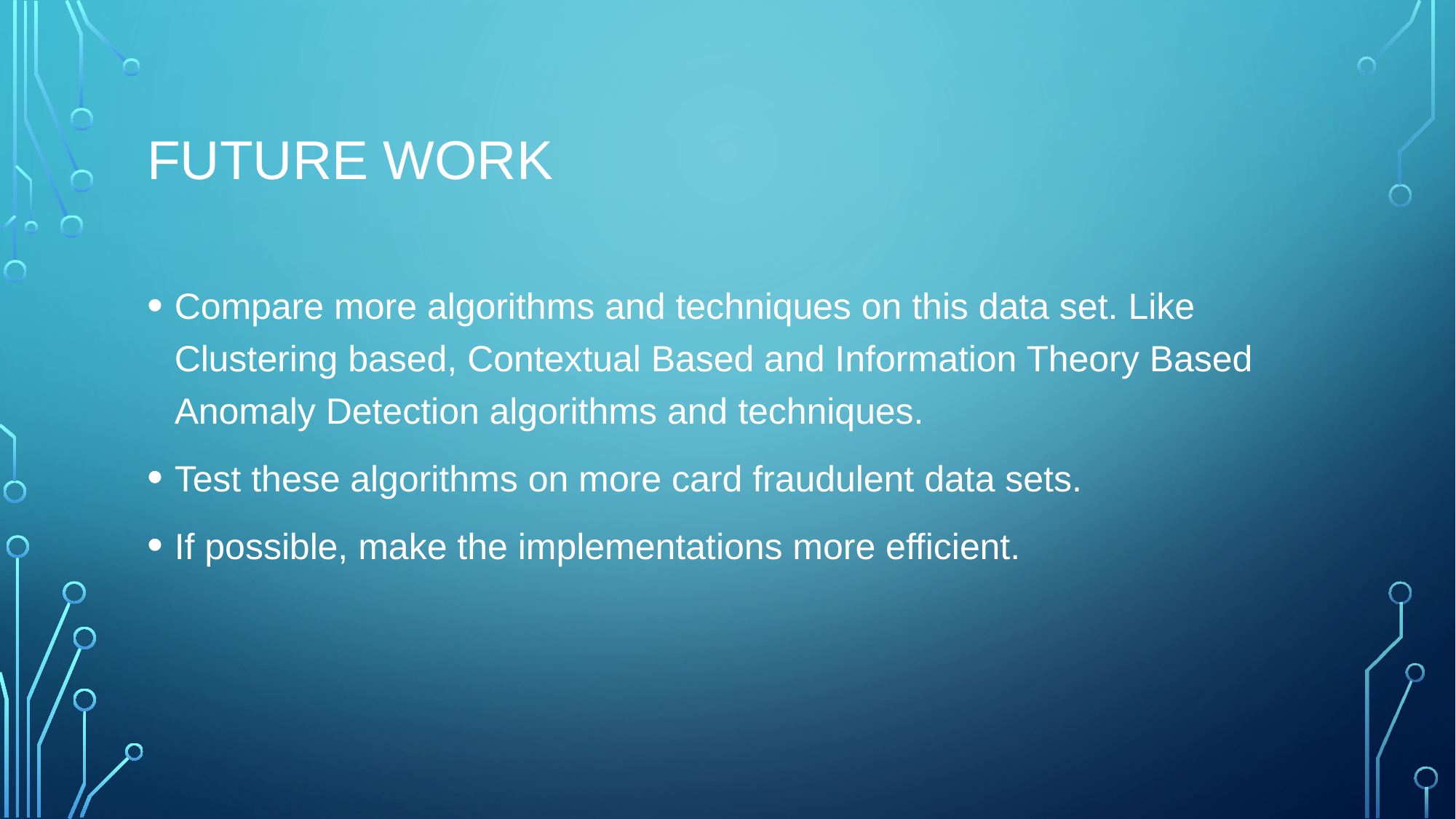

# Future work
Compare more algorithms and techniques on this data set. Like Clustering based, Contextual Based and Information Theory Based Anomaly Detection algorithms and techniques.
Test these algorithms on more card fraudulent data sets.
If possible, make the implementations more efficient.